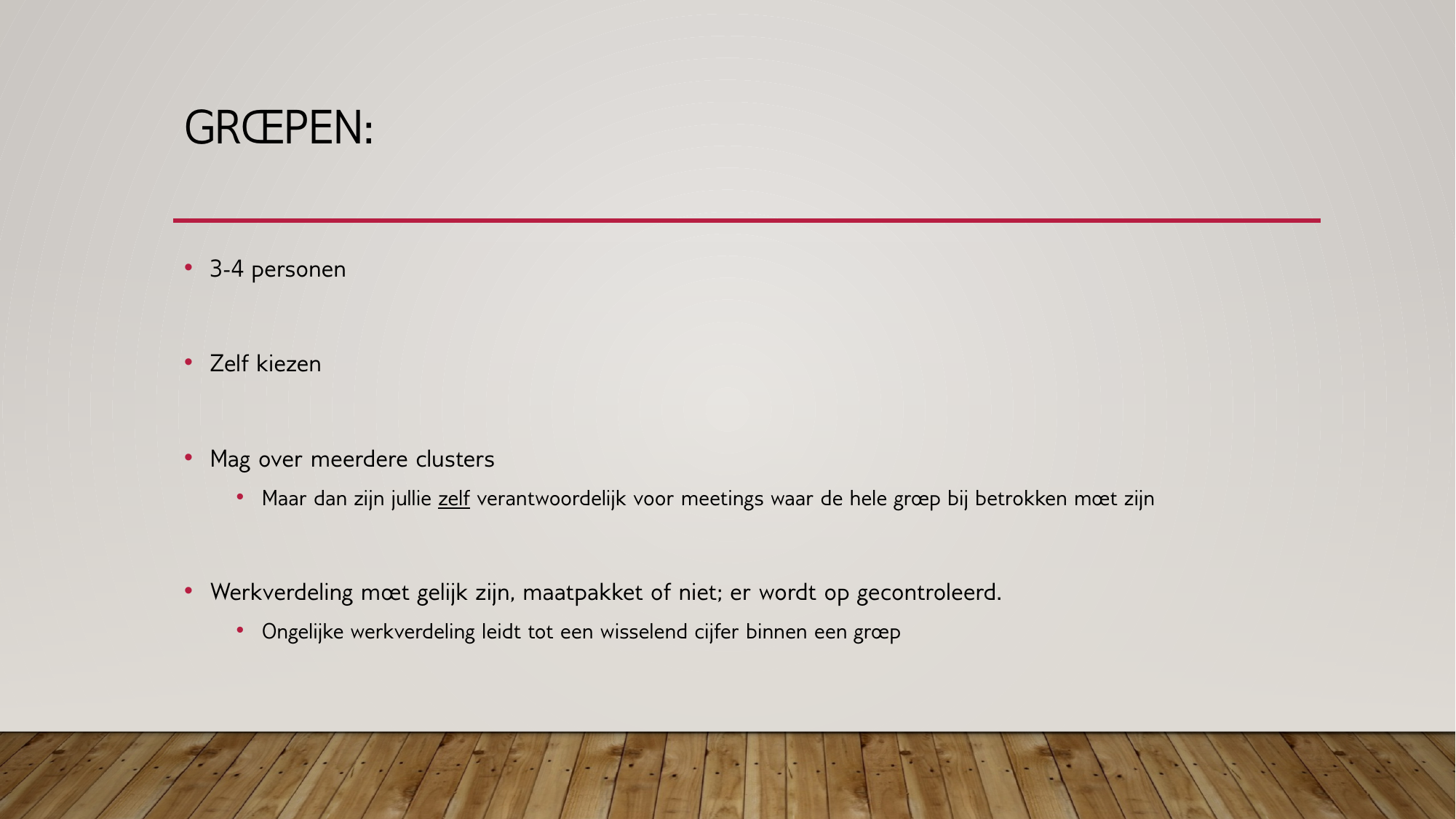

# Groepen:
3-4 personen

Zelf kiezen

Mag over meerdere clusters
Maar dan zijn jullie zelf verantwoordelijk voor meetings waar de hele groep bij betrokken moet zijn

Werkverdeling moet gelijk zijn, maatpakket of niet; er wordt op gecontroleerd.
Ongelijke werkverdeling leidt tot een wisselend cijfer binnen een groep